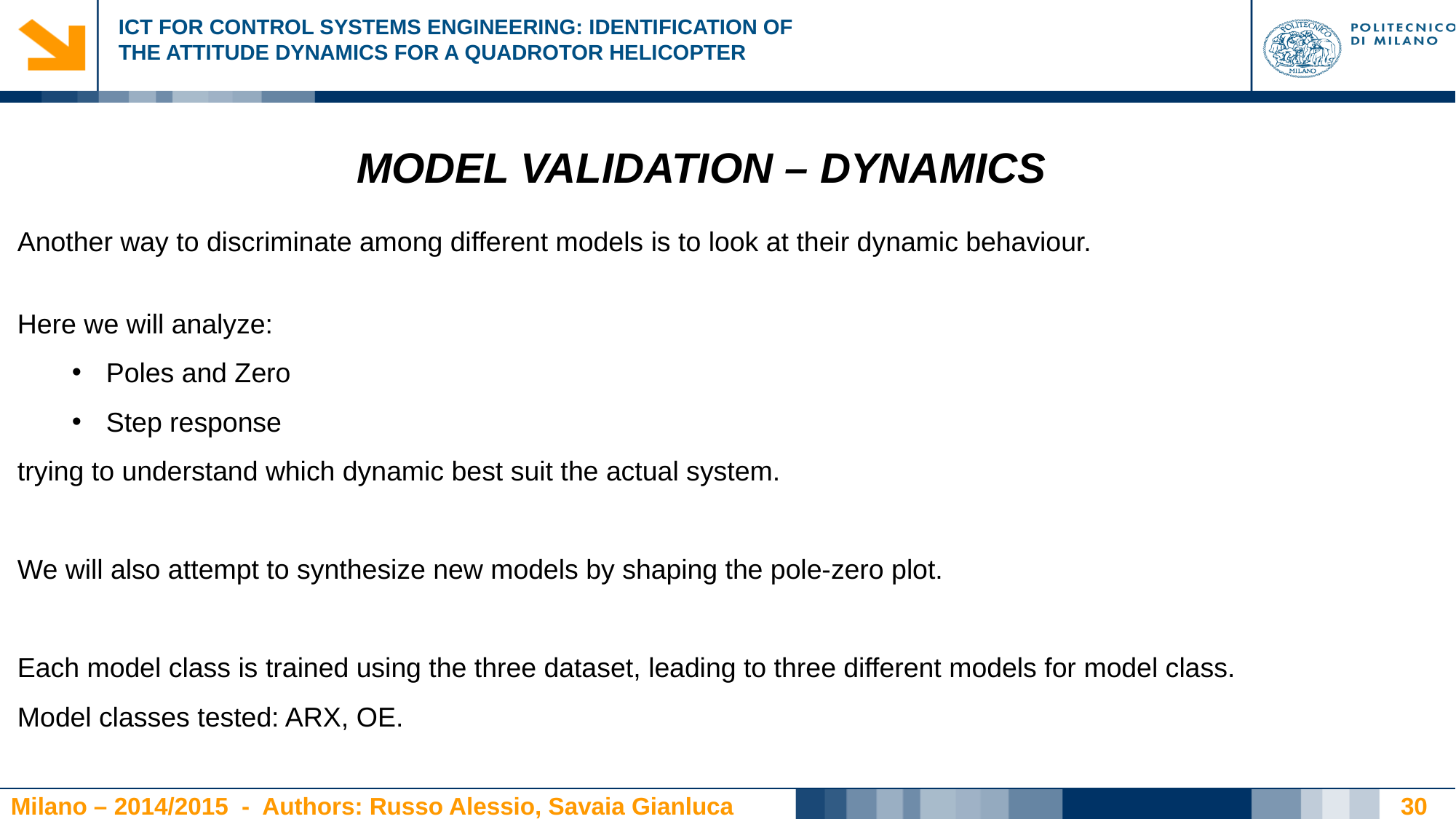

MODEL VALIDATION – DYNAMICS

Another way to discriminate among different models is to look at their dynamic behaviour.

Here we will analyze:
Poles and Zero
Step response
trying to understand which dynamic best suit the actual system.

We will also attempt to synthesize new models by shaping the pole-zero plot.

Each model class is trained using the three dataset, leading to three different models for model class.
Model classes tested: ARX, OE.
30